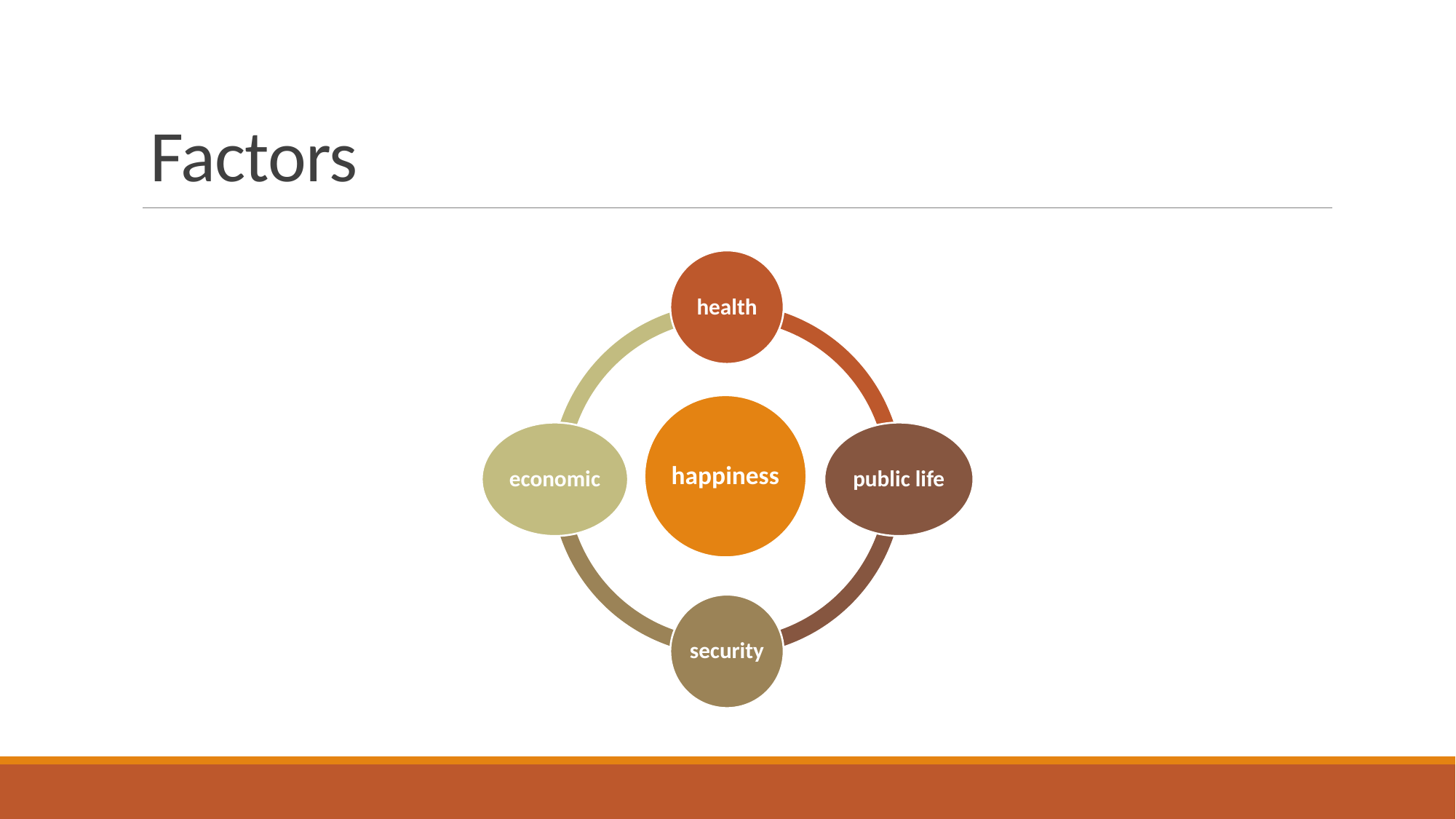

# Factors
happiness
health
public life
security
economic